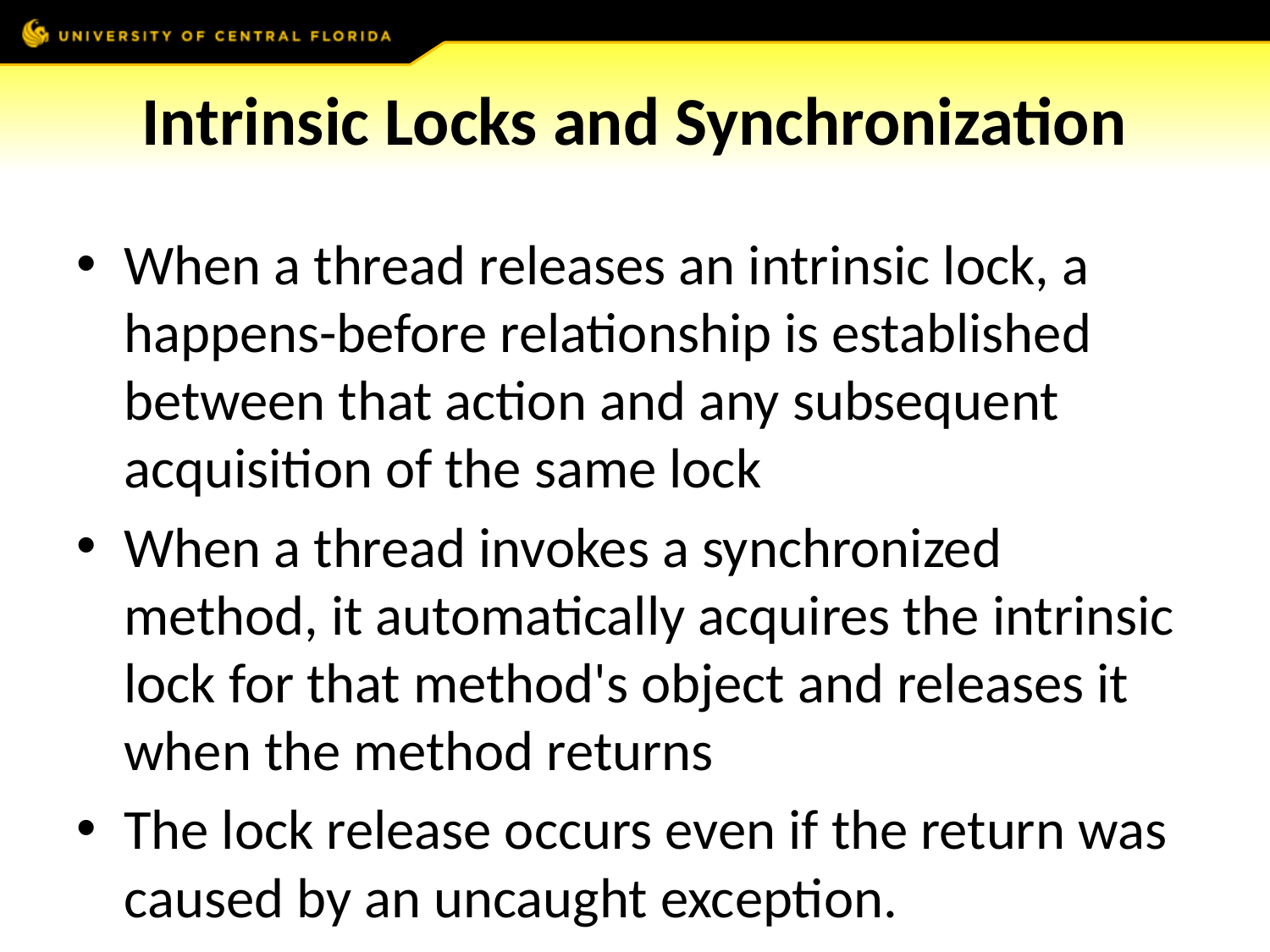

# Intrinsic Locks and Synchronization
When a thread releases an intrinsic lock, a happens-before relationship is established between that action and any subsequent acquisition of the same lock
When a thread invokes a synchronized method, it automatically acquires the intrinsic lock for that method's object and releases it when the method returns
The lock release occurs even if the return was caused by an uncaught exception.